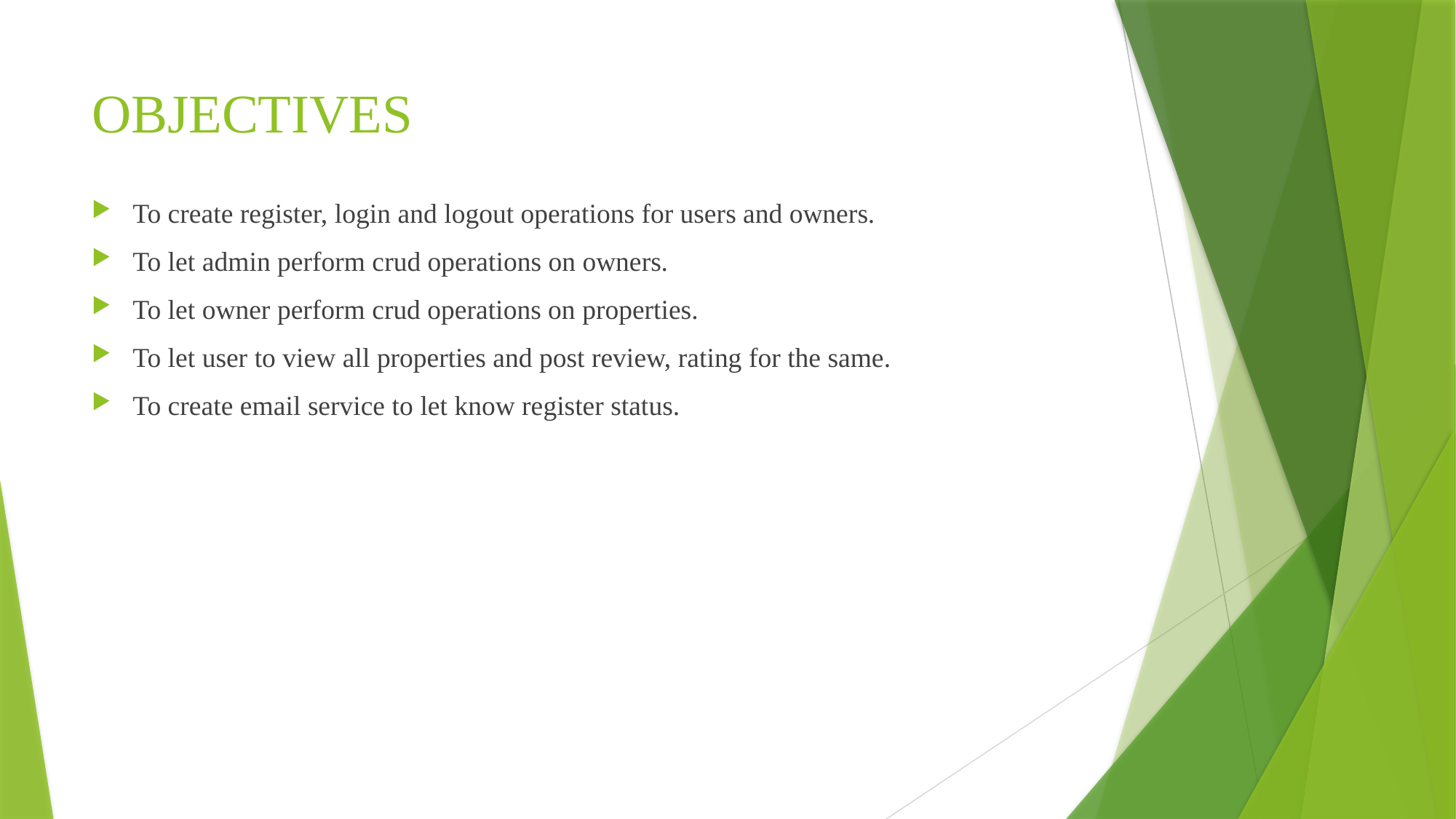

# OBJECTIVES
To create register, login and logout operations for users and owners.
To let admin perform crud operations on owners.
To let owner perform crud operations on properties.
To let user to view all properties and post review, rating for the same.
To create email service to let know register status.